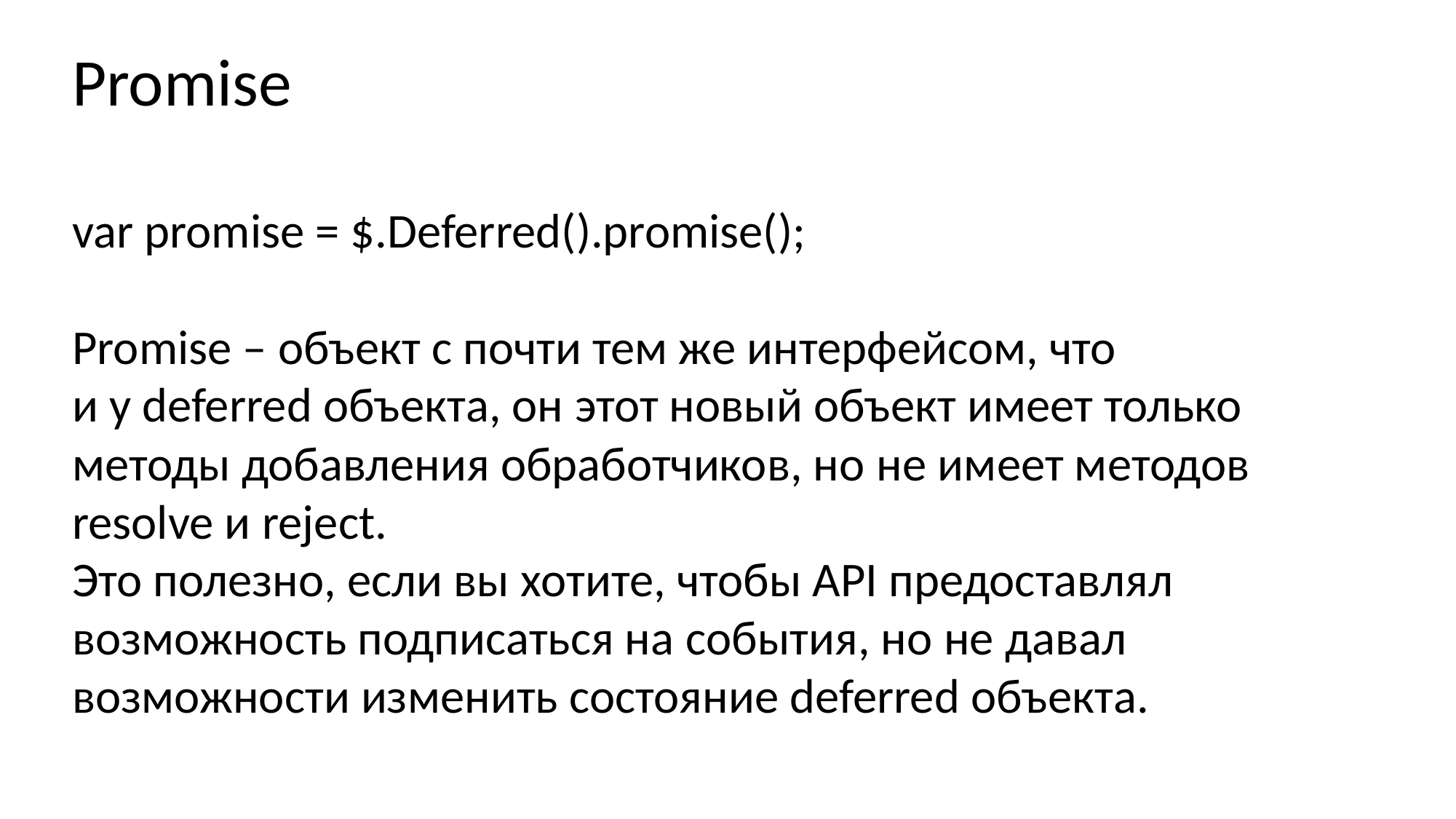

Promise

var promise = $.Deferred().promise();

Promise – объект с почти тем же интерфейсом, что и у deferred объекта, он этот новый объект имеет только методы добавления обработчиков, но не имеет методов resolve и reject.
Это полезно, если вы хотите, чтобы API предоставлял возможность подписаться на события, но не давал возможности изменить состояние deferred объекта.